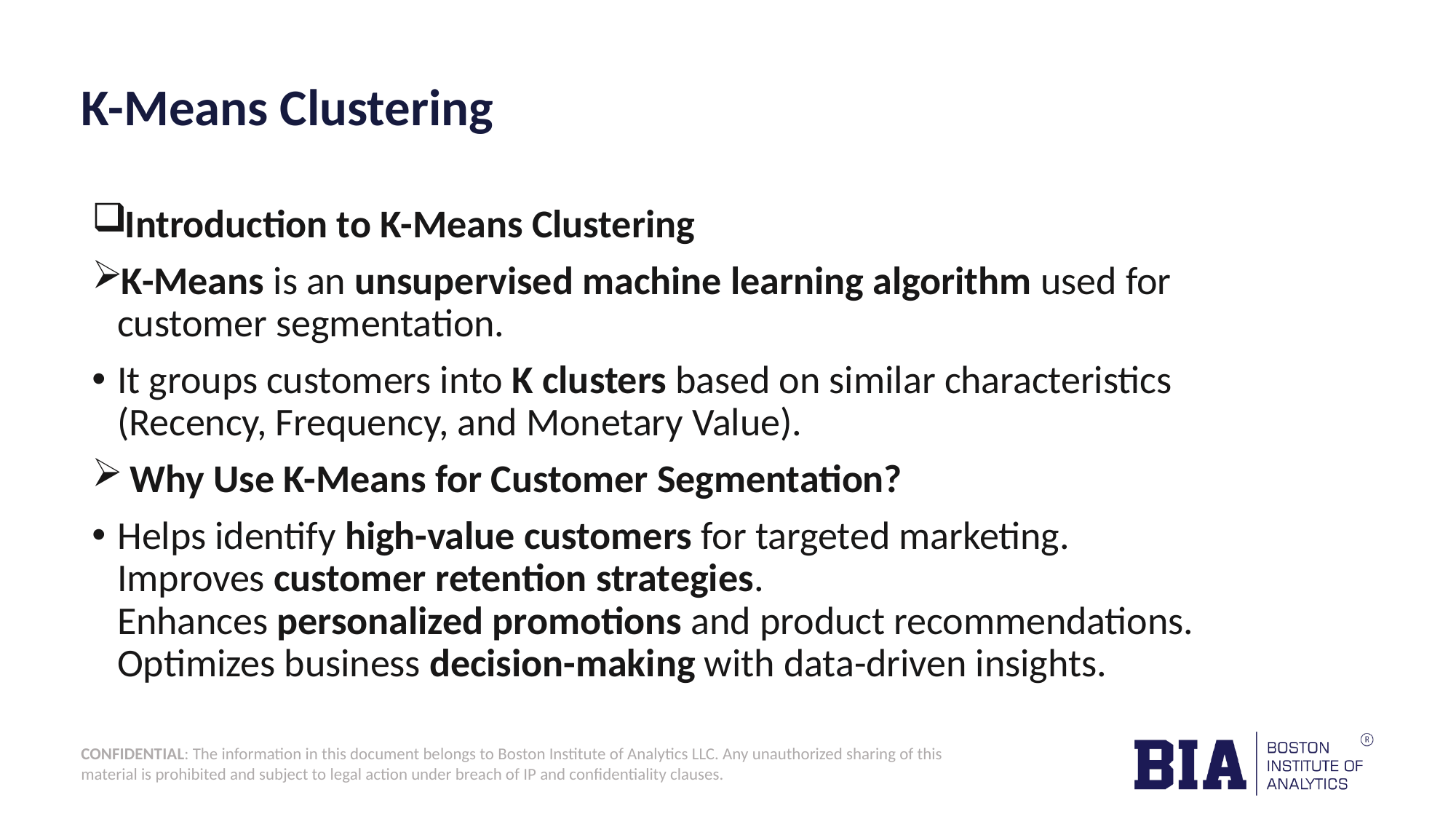

# K-Means Clustering
Introduction to K-Means Clustering
K-Means is an unsupervised machine learning algorithm used for customer segmentation.
It groups customers into K clusters based on similar characteristics (Recency, Frequency, and Monetary Value).
 Why Use K-Means for Customer Segmentation?
Helps identify high-value customers for targeted marketing. Improves customer retention strategies.
Enhances personalized promotions and product recommendations.
Optimizes business decision-making with data-driven insights.